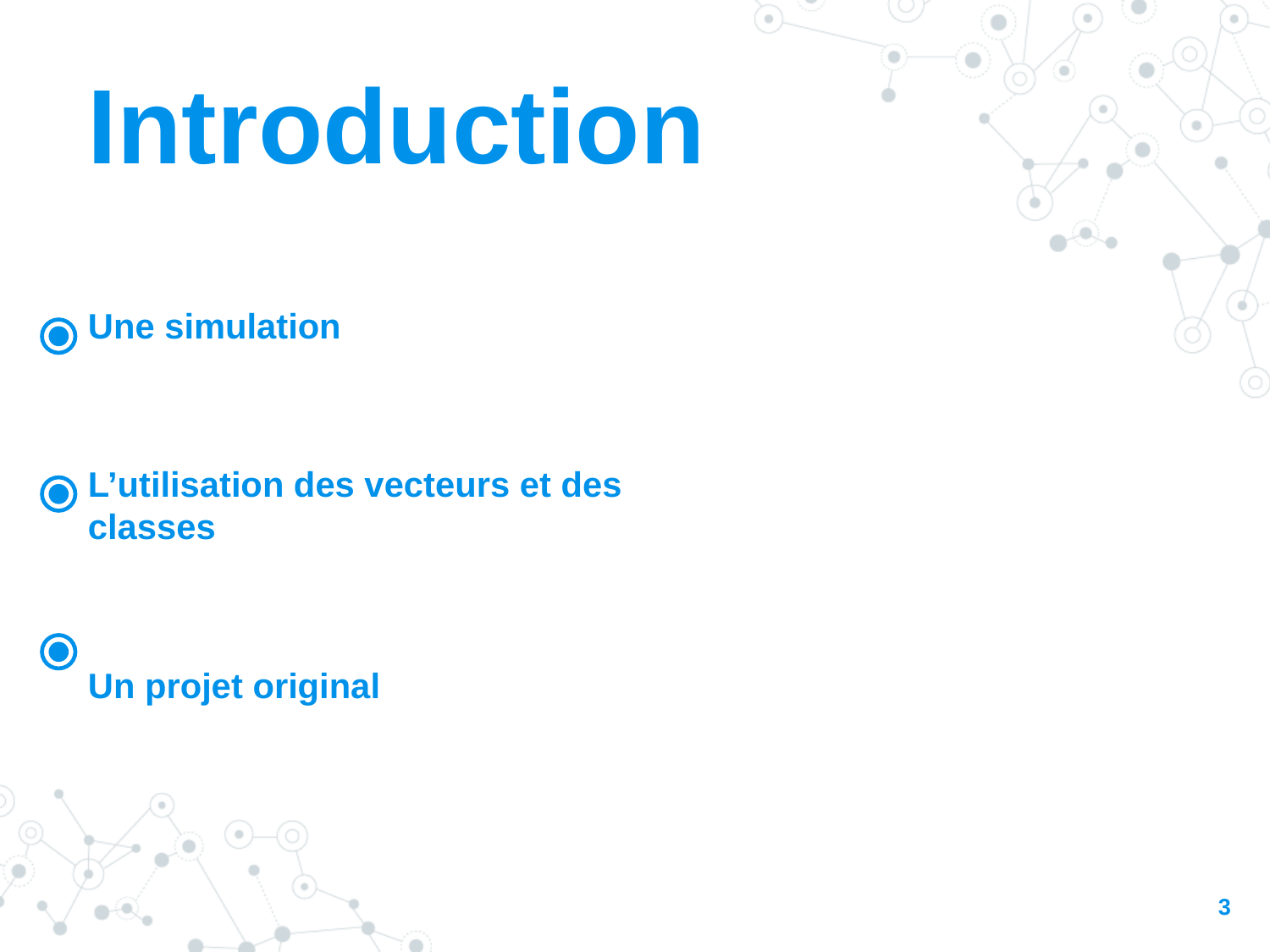

Introduction
Une simulation

L’utilisation des vecteurs et des classes

Un projet original

3